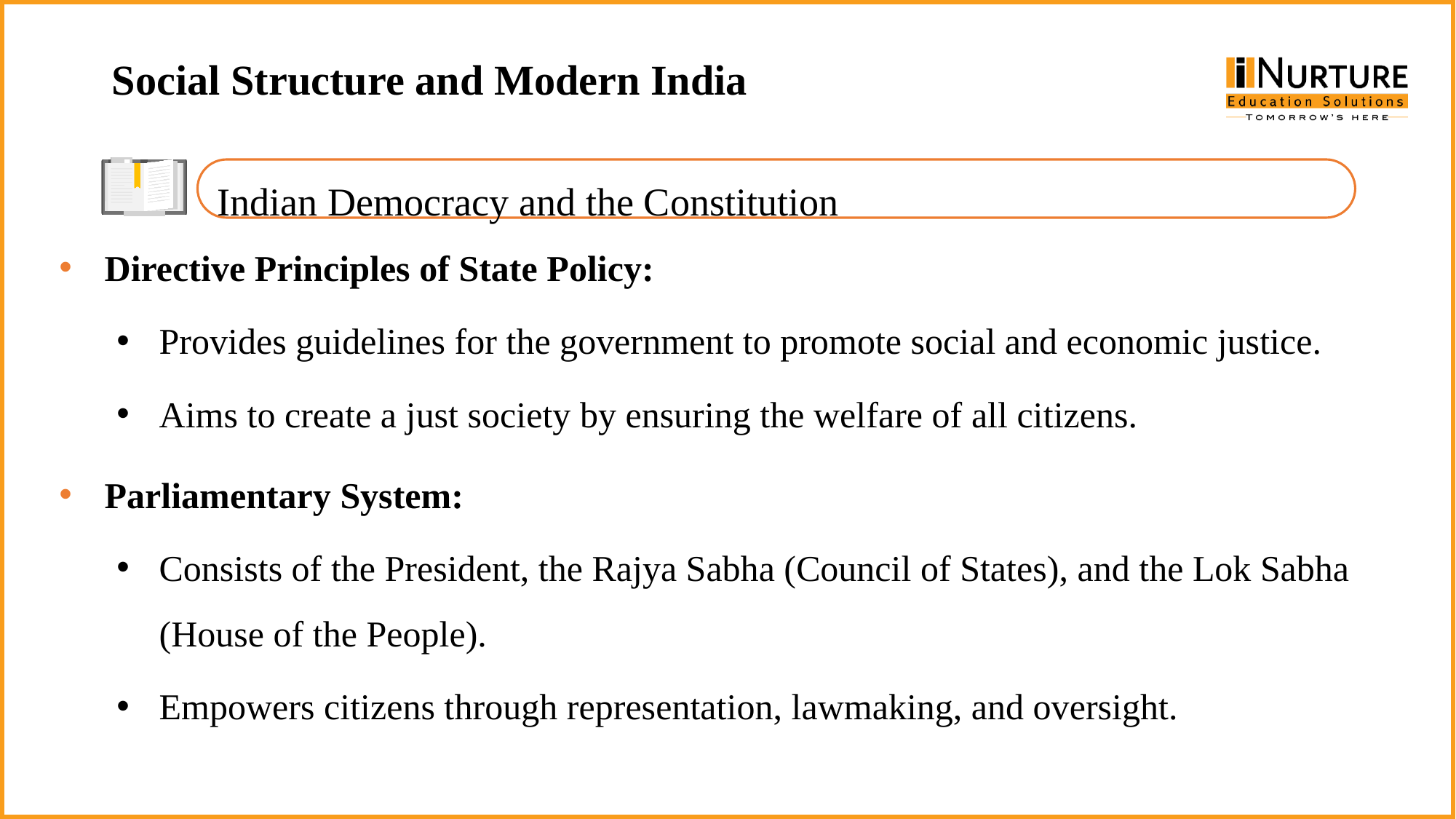

Social Structure and Modern India
Indian Democracy and the Constitution

Directive Principles of State Policy:
Provides guidelines for the government to promote social and economic justice.
Aims to create a just society by ensuring the welfare of all citizens.
Parliamentary System:
Consists of the President, the Rajya Sabha (Council of States), and the Lok Sabha (House of the People).
Empowers citizens through representation, lawmaking, and oversight.